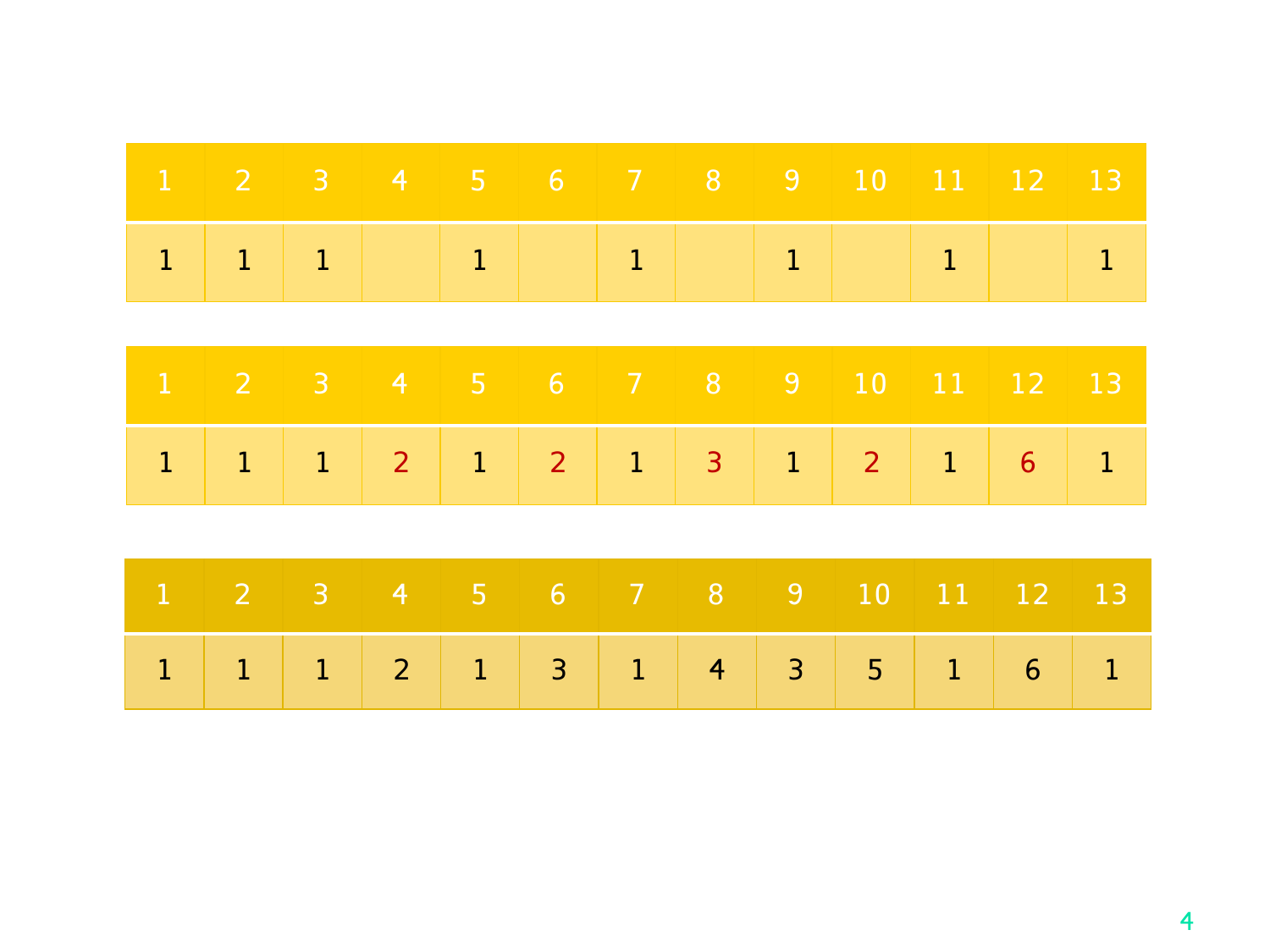

| 1 | 2 | 3 | 4 | 5 | 6 | 7 | 8 | 9 | 10 | 11 | 12 | 13 |
| --- | --- | --- | --- | --- | --- | --- | --- | --- | --- | --- | --- | --- |
| 1 | 1 | 1 |  | 1 |  | 1 |  | 1 |  | 1 |  | 1 |
| 1 | 2 | 3 | 4 | 5 | 6 | 7 | 8 | 9 | 10 | 11 | 12 | 13 |
| --- | --- | --- | --- | --- | --- | --- | --- | --- | --- | --- | --- | --- |
| 1 | 1 | 1 | 2 | 1 | 2 | 1 | 3 | 1 | 2 | 1 | 6 | 1 |
| 1 | 2 | 3 | 4 | 5 | 6 | 7 | 8 | 9 | 10 | 11 | 12 | 13 |
| --- | --- | --- | --- | --- | --- | --- | --- | --- | --- | --- | --- | --- |
| 1 | 1 | 1 | 2 | 1 | 3 | 1 | 4 | 3 | 5 | 1 | 6 | 1 |
4